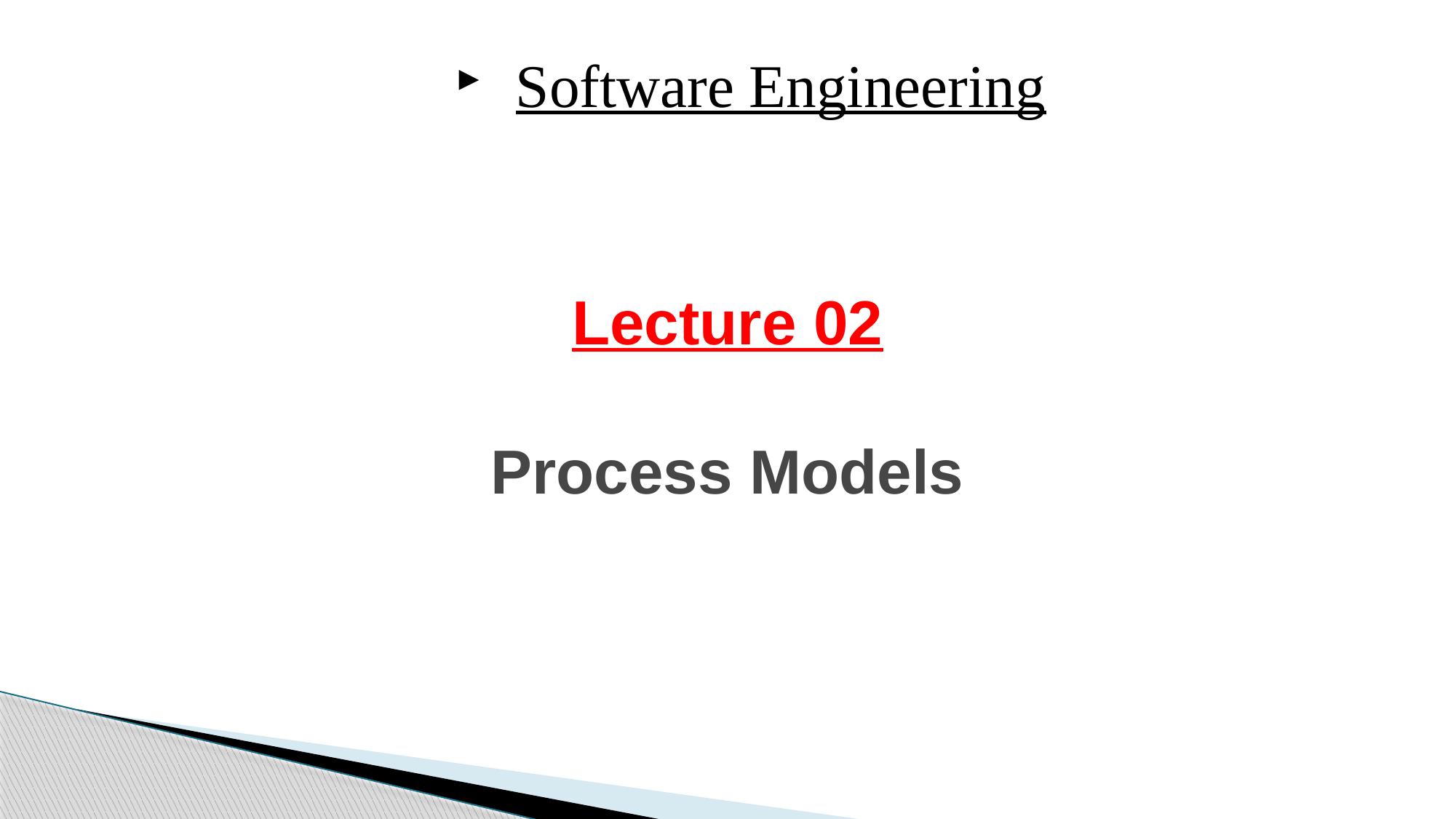

Software Engineering
# Lecture 02 Process Models